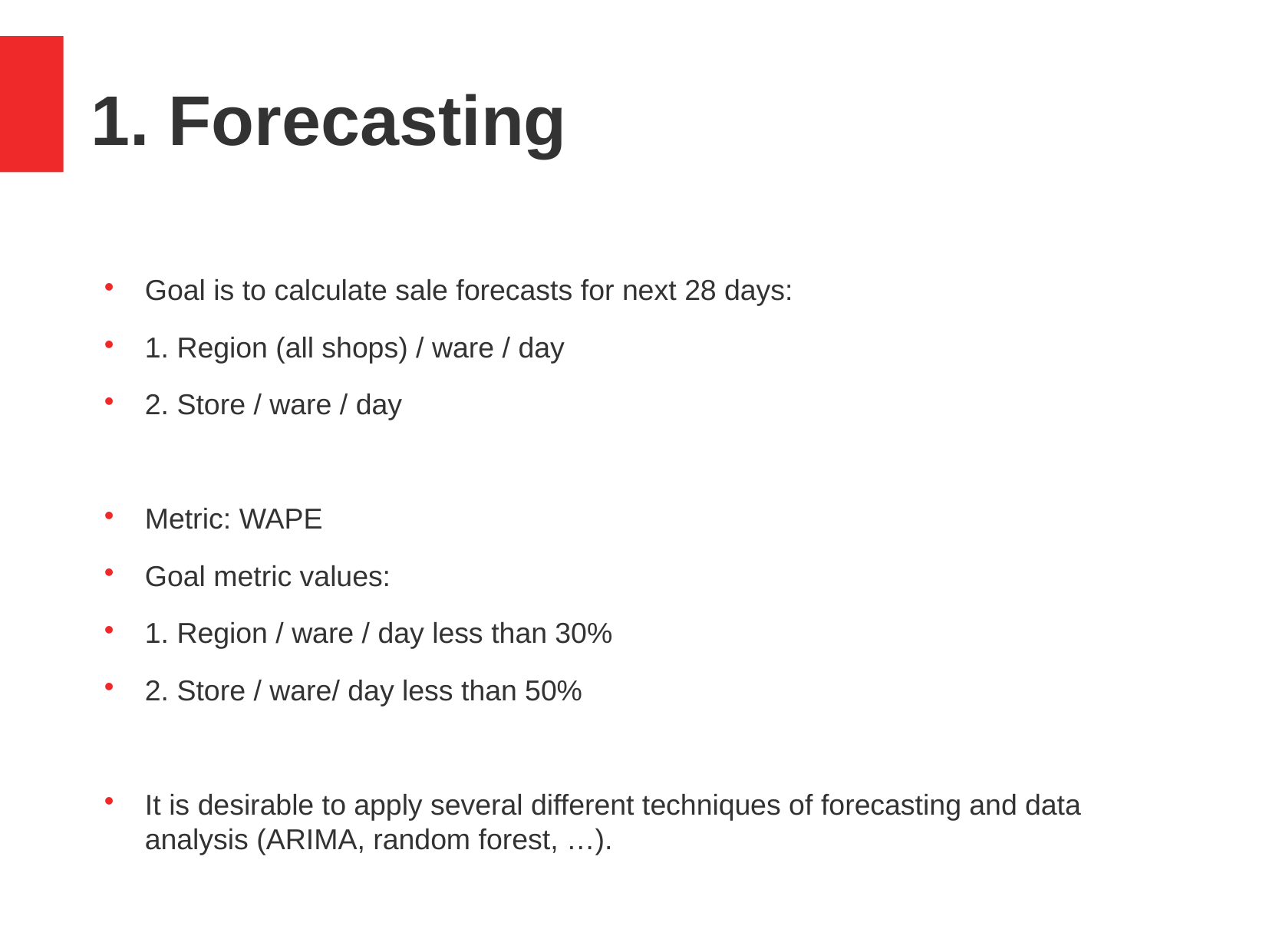

1. Forecasting
Goal is to calculate sale forecasts for next 28 days:
1. Region (all shops) / ware / day
2. Store / ware / day

Metric: WAPE
Goal metric values:
1. Region / ware / day less than 30%
2. Store / ware/ day less than 50%

It is desirable to apply several different techniques of forecasting and data analysis (ARIMA, random forest, …).